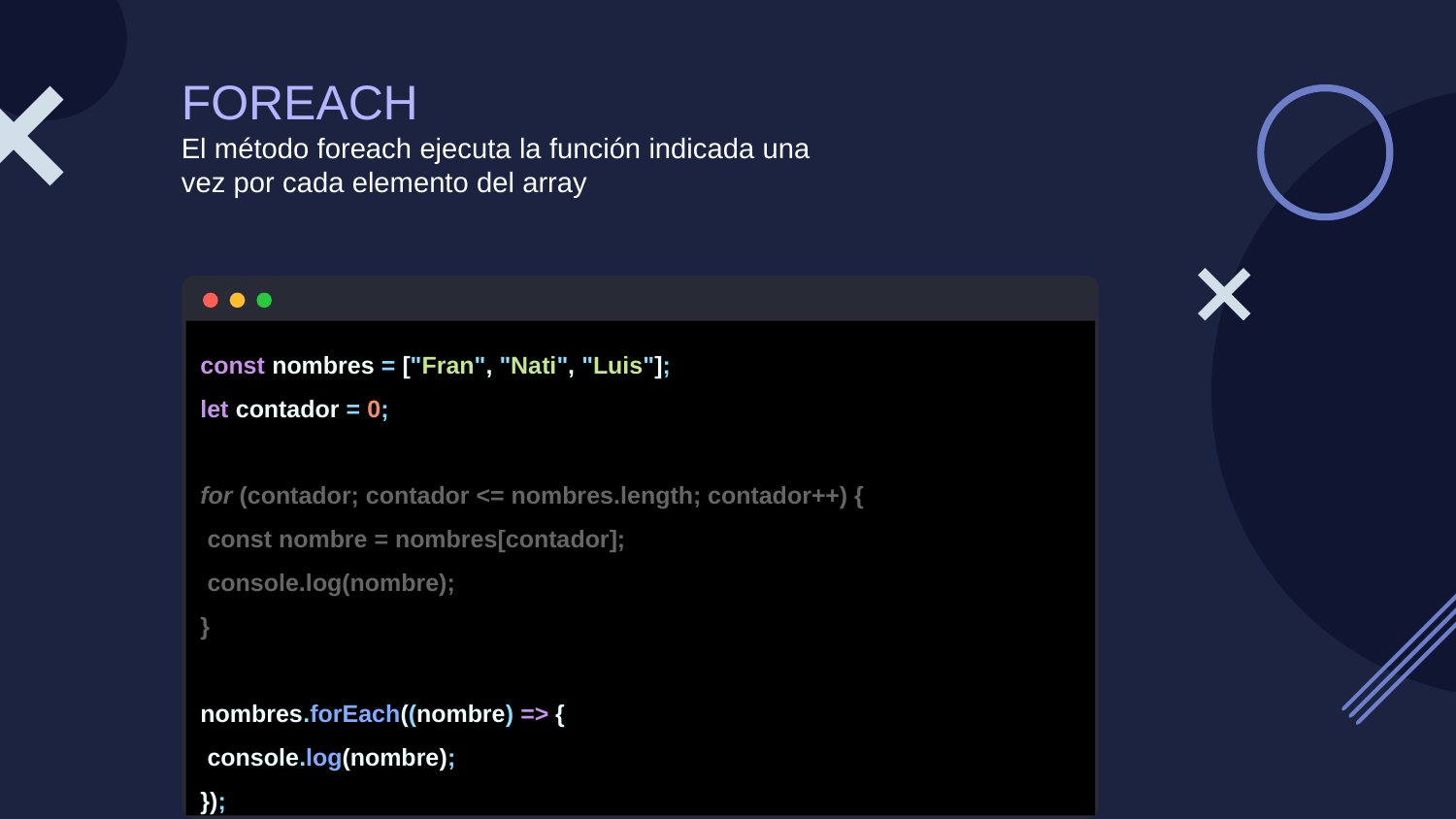

# FOREACH
El método foreach ejecuta la función indicada una vez por cada elemento del array

const nombres = ["Fran", "Nati", "Luis"];
let contador = 0;

for (contador; contador <= nombres.length; contador++) {
 const nombre = nombres[contador];
 console.log(nombre);
}

nombres.forEach((nombre) => {
 console.log(nombre);
});